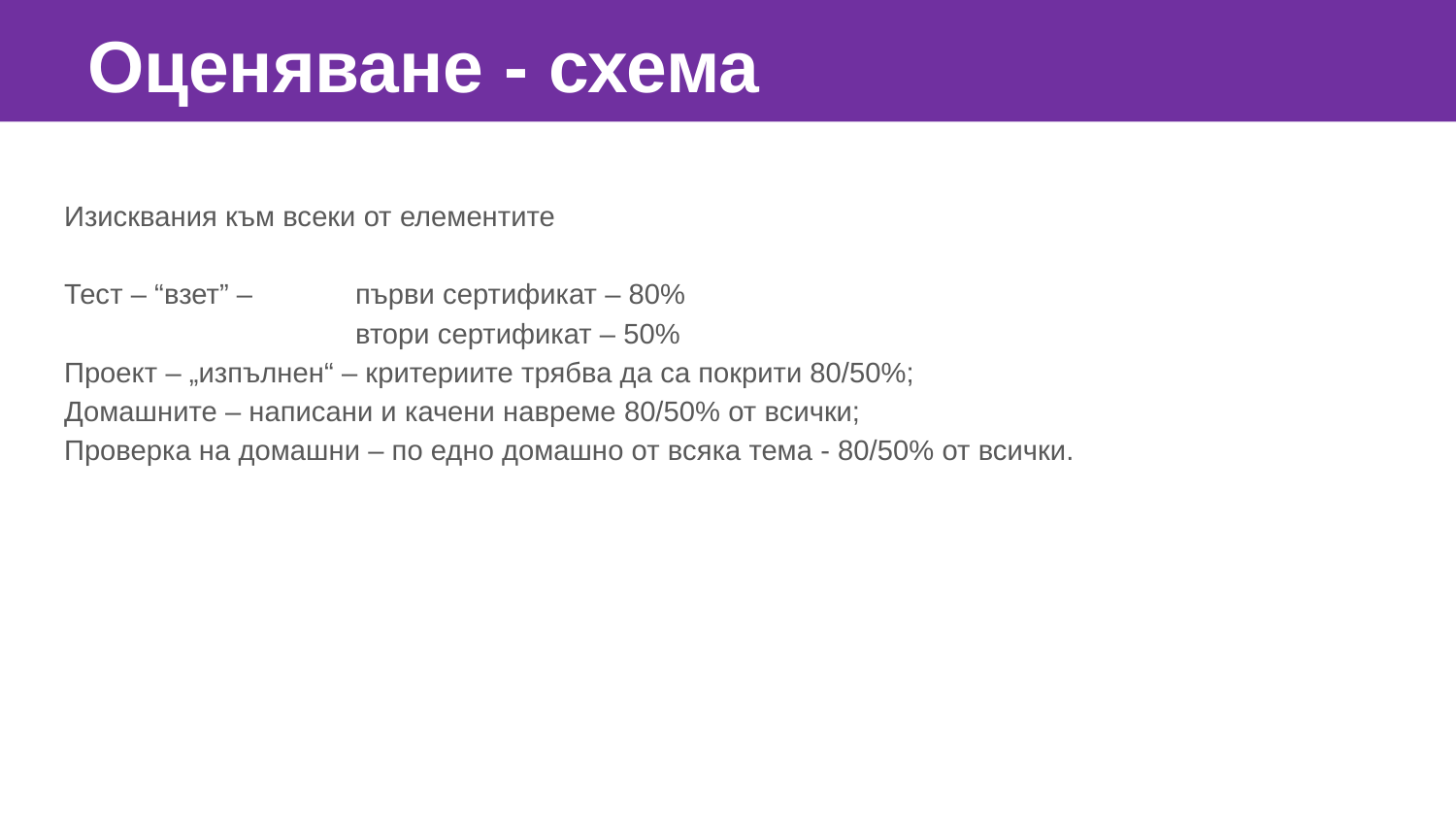

Оценяване - схема
Изисквания към всеки от елементите

Тест – “взет” – 	първи сертификат – 80%
		втори сертификат – 50%
Проект – „изпълнен“ – критериите трябва да са покрити 80/50%;
Домашните – написани и качени навреме 80/50% от всички;
Проверка на домашни – по едно домашно от всяка тема - 80/50% от всички.